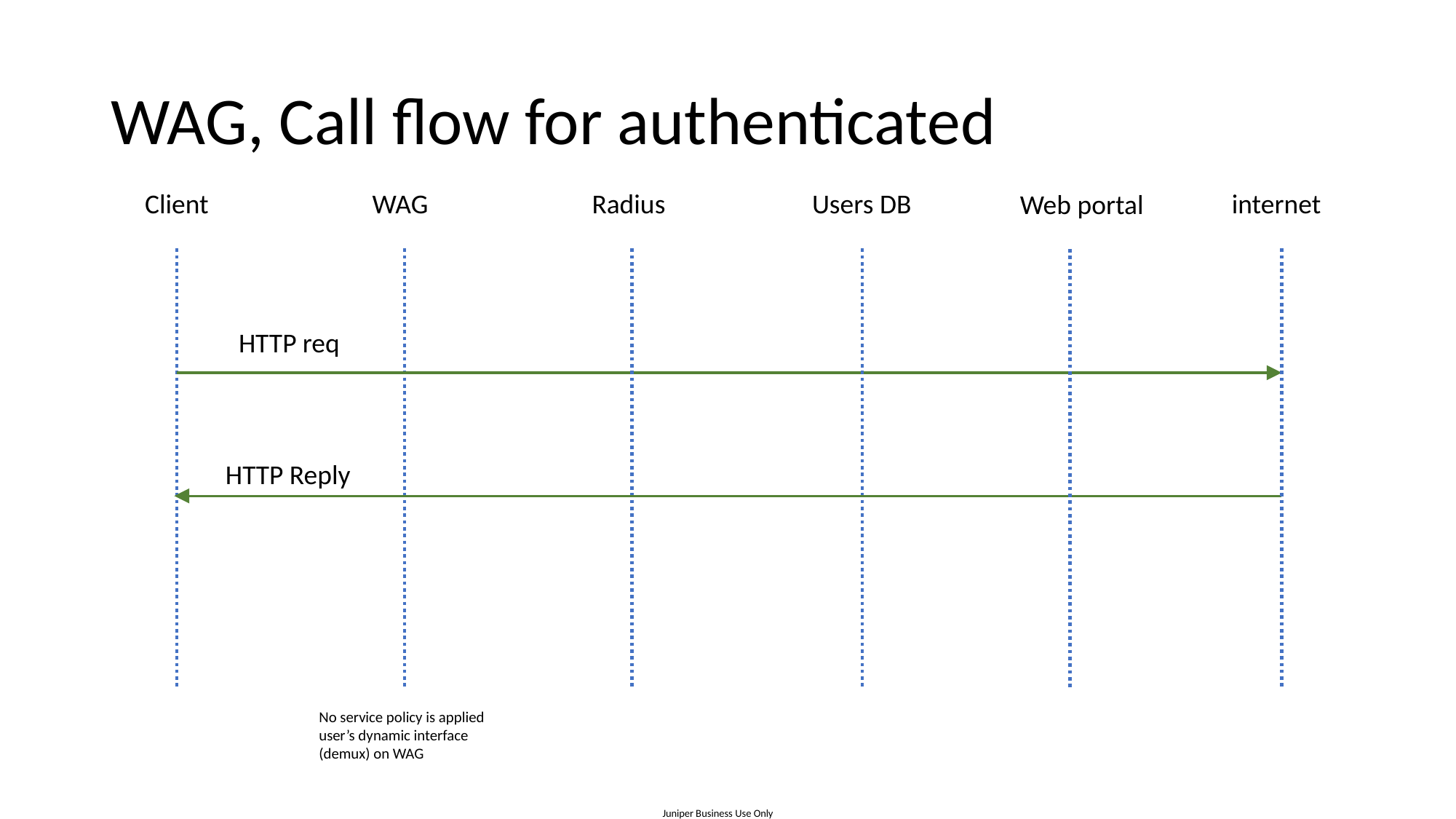

# WAG, Call flow for authenticated
Client
WAG
Radius
Users DB
internet
Web portal
HTTP req
HTTP Reply
No service policy is applied user’s dynamic interface (demux) on WAG